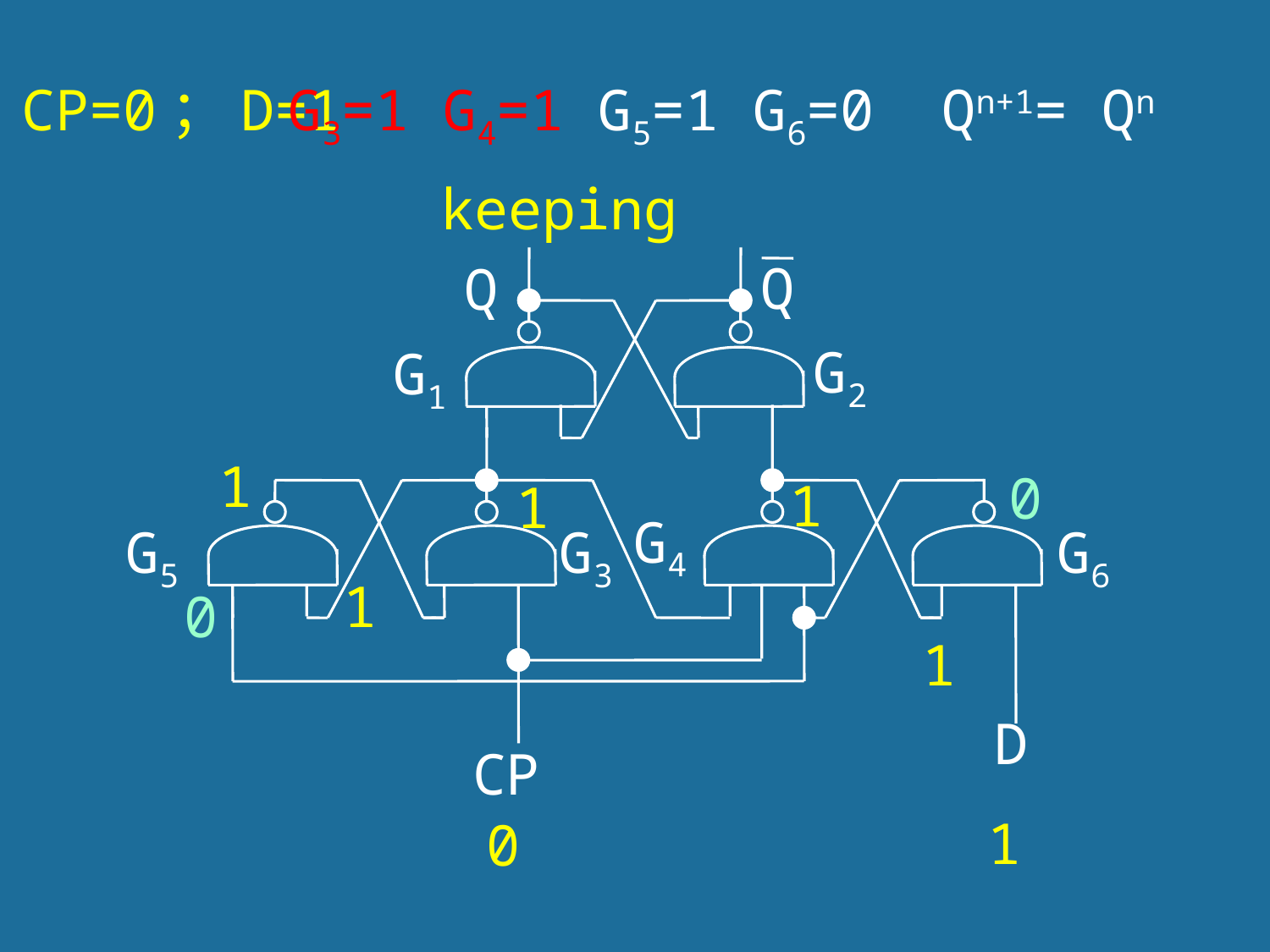

CP=0；D=1
G3=1 G4=1 G5=1 G6=0  Qn+1= Qn
keeping
Q
Q

G2
G1

G4

G5
G3
G6

D
CP

1
0
1
1

1
0
1
1
0